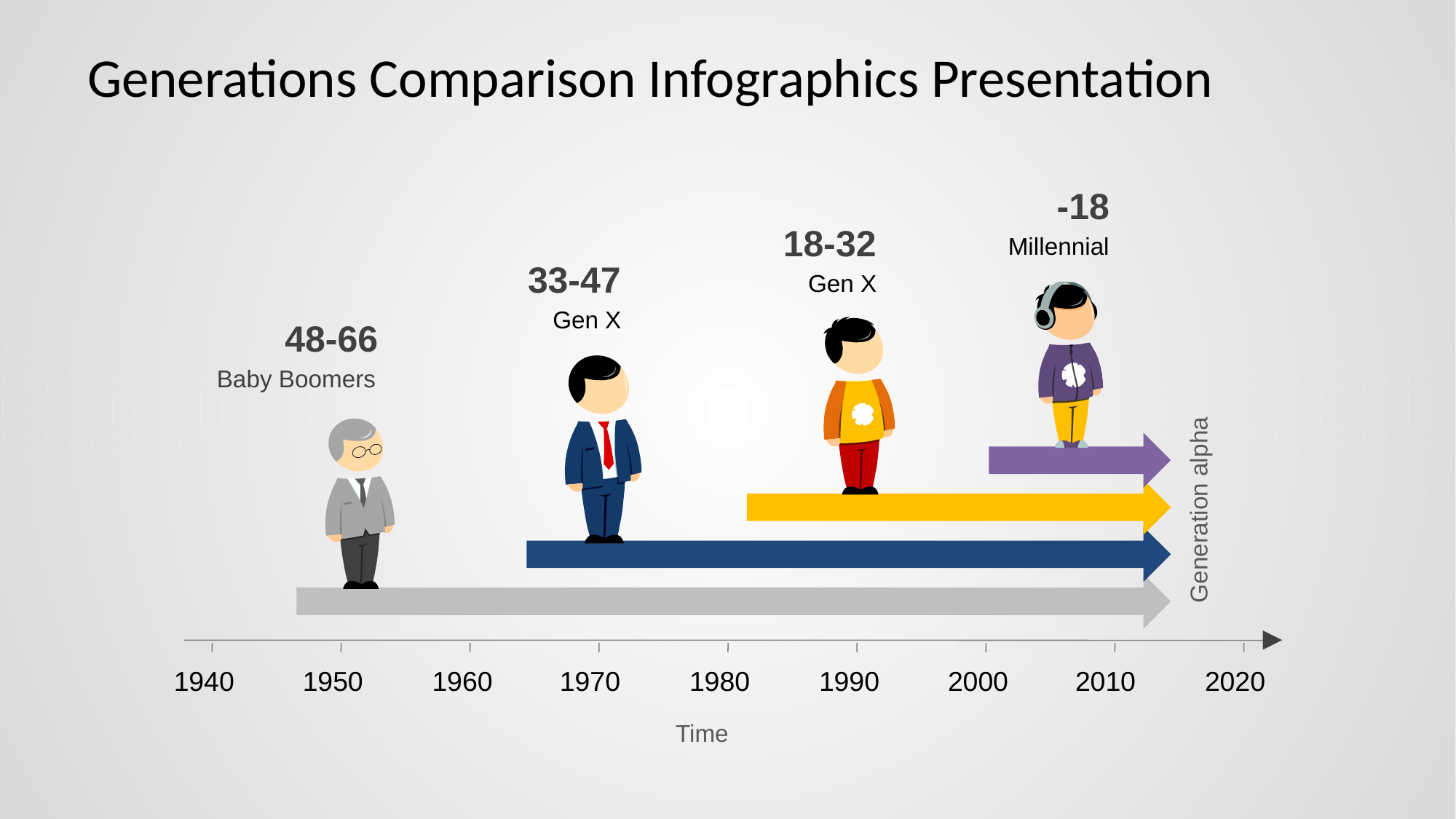

# Generations Comparison Infographics Presentation
-18
Millennial
18-32
Gen X
33-47
Gen X

48-66
Baby Boomers

1940
1950
1960
1970
1980
1990
2000
2010
2020
Generation alpha

Time